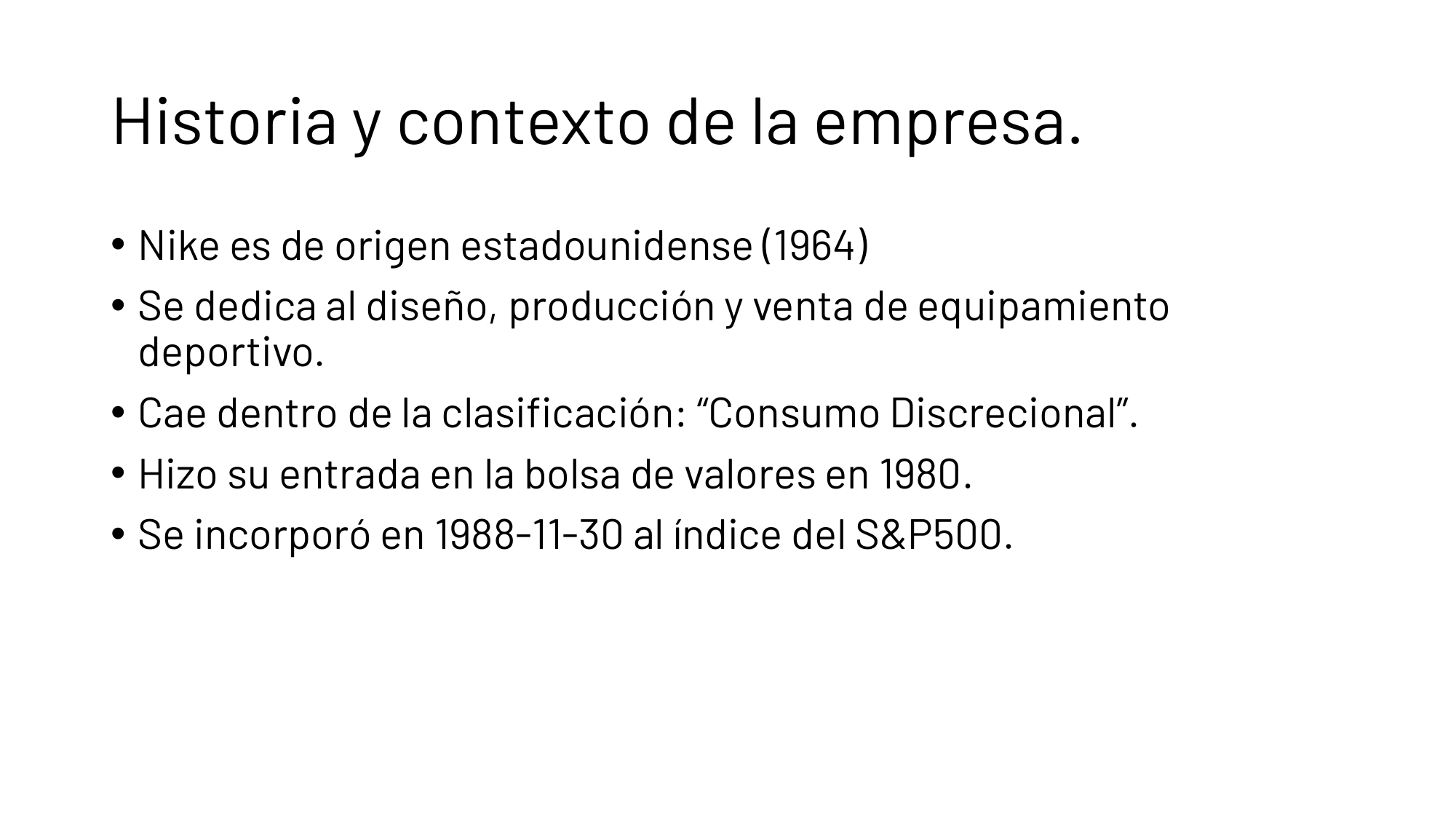

# Historia y contexto de la empresa.
Nike es de origen estadounidense (1964)
Se dedica al diseño, producción y venta de equipamiento deportivo.
Cae dentro de la clasificación: “Consumo Discrecional”.
Hizo su entrada en la bolsa de valores en 1980.
Se incorporó en 1988-11-30 al índice del S&P500.